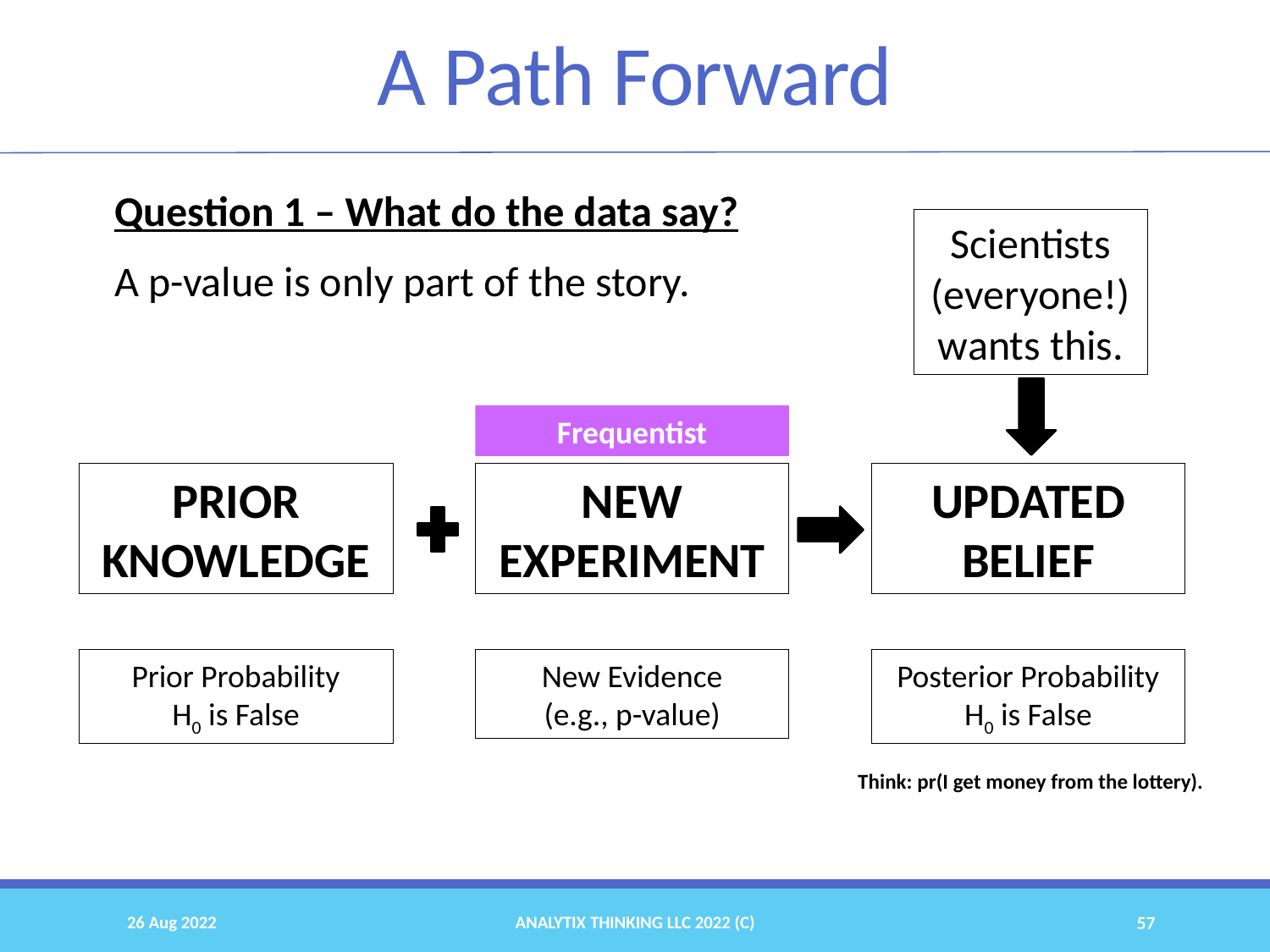

# A Path Forward
Question 1 – What do the data say?
A p-value is only part of the story.

Scientists (everyone!) wants this.

Frequentist
PRIOR KNOWLEDGE
NEW
EXPERIMENT
UPDATED BELIEF

Prior Probability
H0 is False
New Evidence
(e.g., p-value)
Posterior Probability
H0 is False

Think: pr(I get money from the lottery).
26 Aug 2022
Analytix Thinking LLC 2022 (C)
57